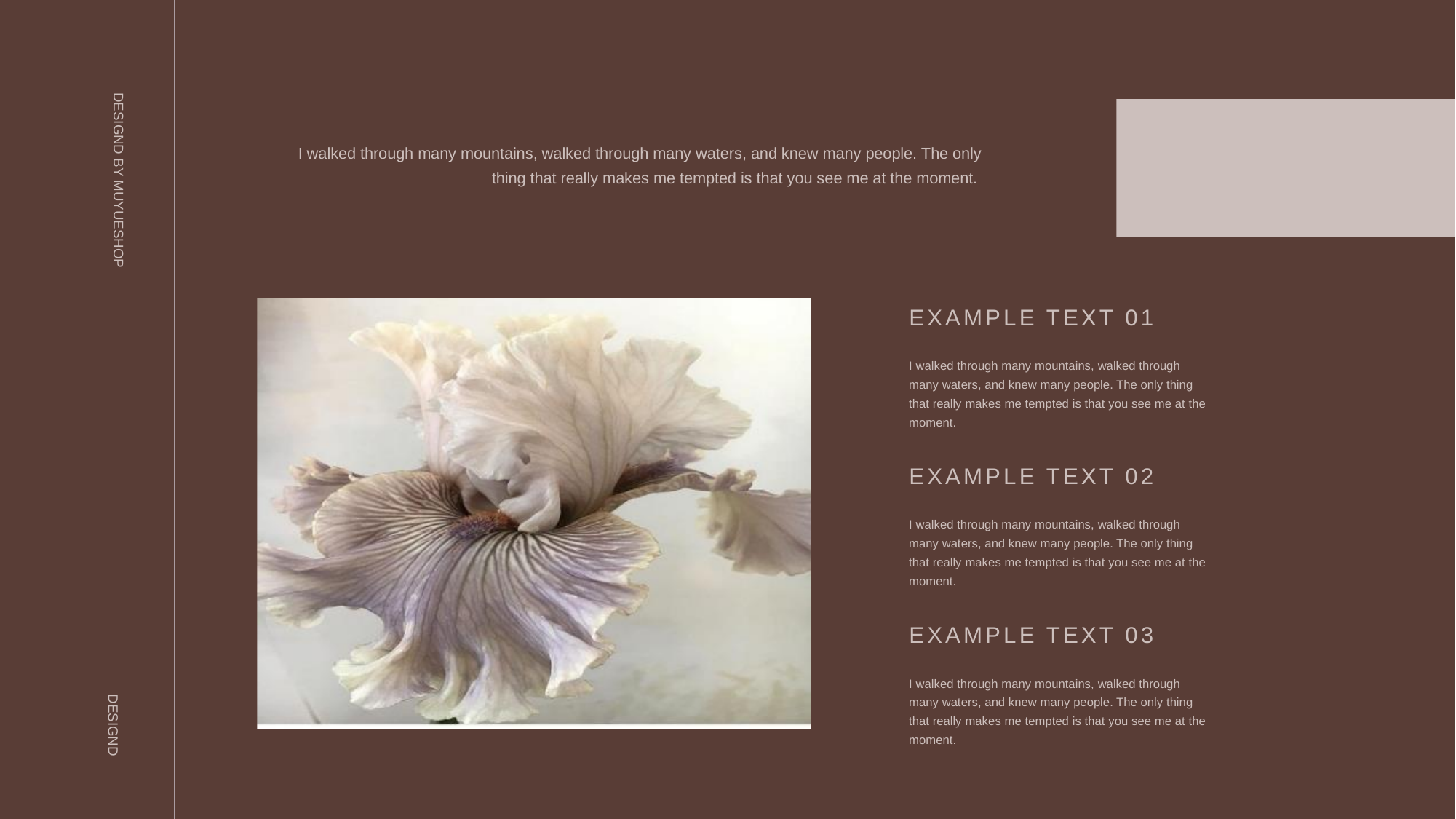

DESIGND BY MUYUESHOP
DESIGND

I walked through many mountains, walked through many waters, and knew many people. The only thing that really makes me tempted is that you see me at the moment.
EXAMPLE TEXT 01
I walked through many mountains, walked through many waters, and knew many people. The only thing that really makes me tempted is that you see me at the moment.

EXAMPLE TEXT 02
I walked through many mountains, walked through many waters, and knew many people. The only thing that really makes me tempted is that you see me at the moment.
EXAMPLE TEXT 03
I walked through many mountains, walked through many waters, and knew many people. The only thing that really makes me tempted is that you see me at the moment.